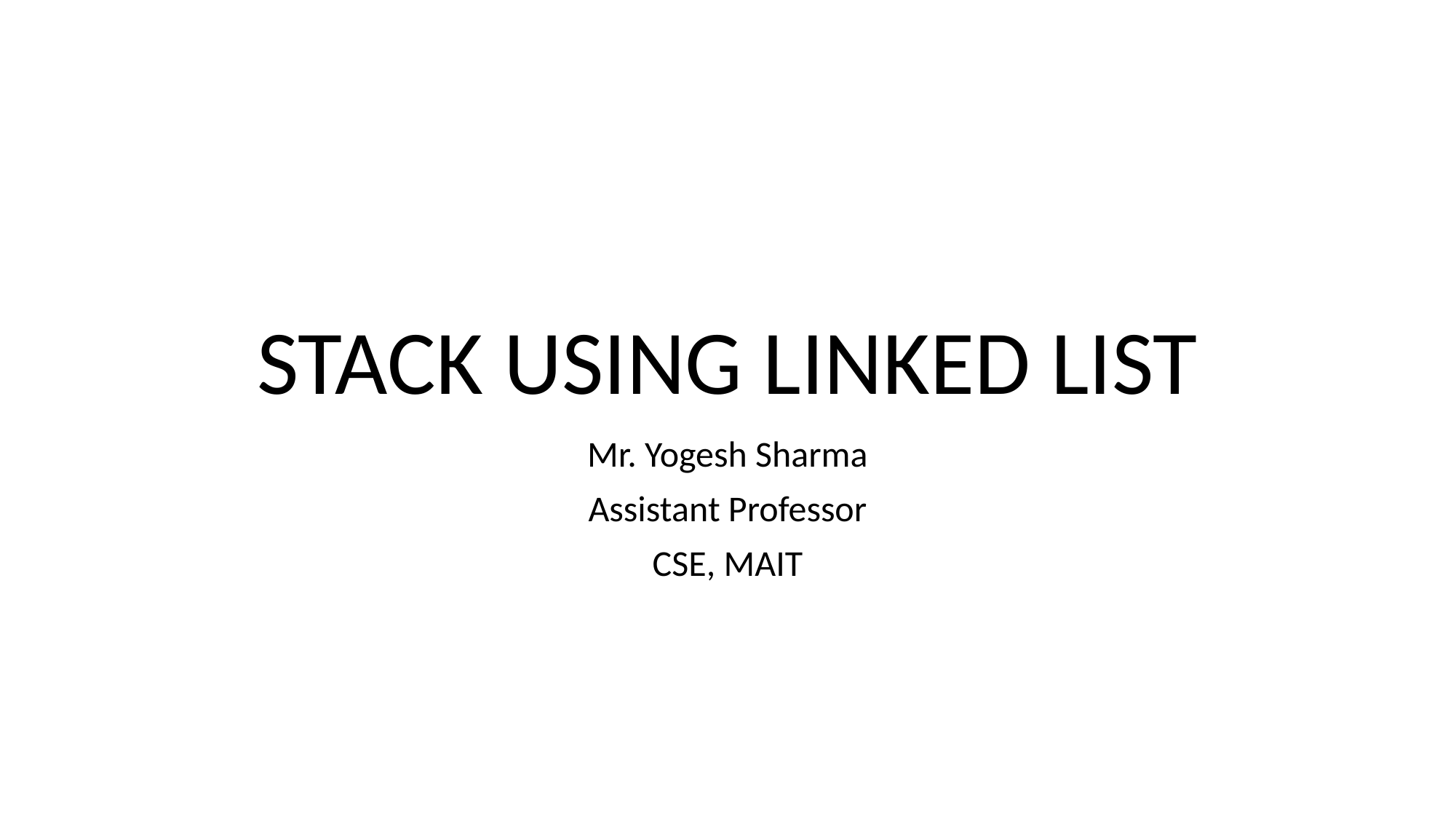

# STACK USING LINKED LIST
Mr. Yogesh Sharma
Assistant Professor
CSE, MAIT